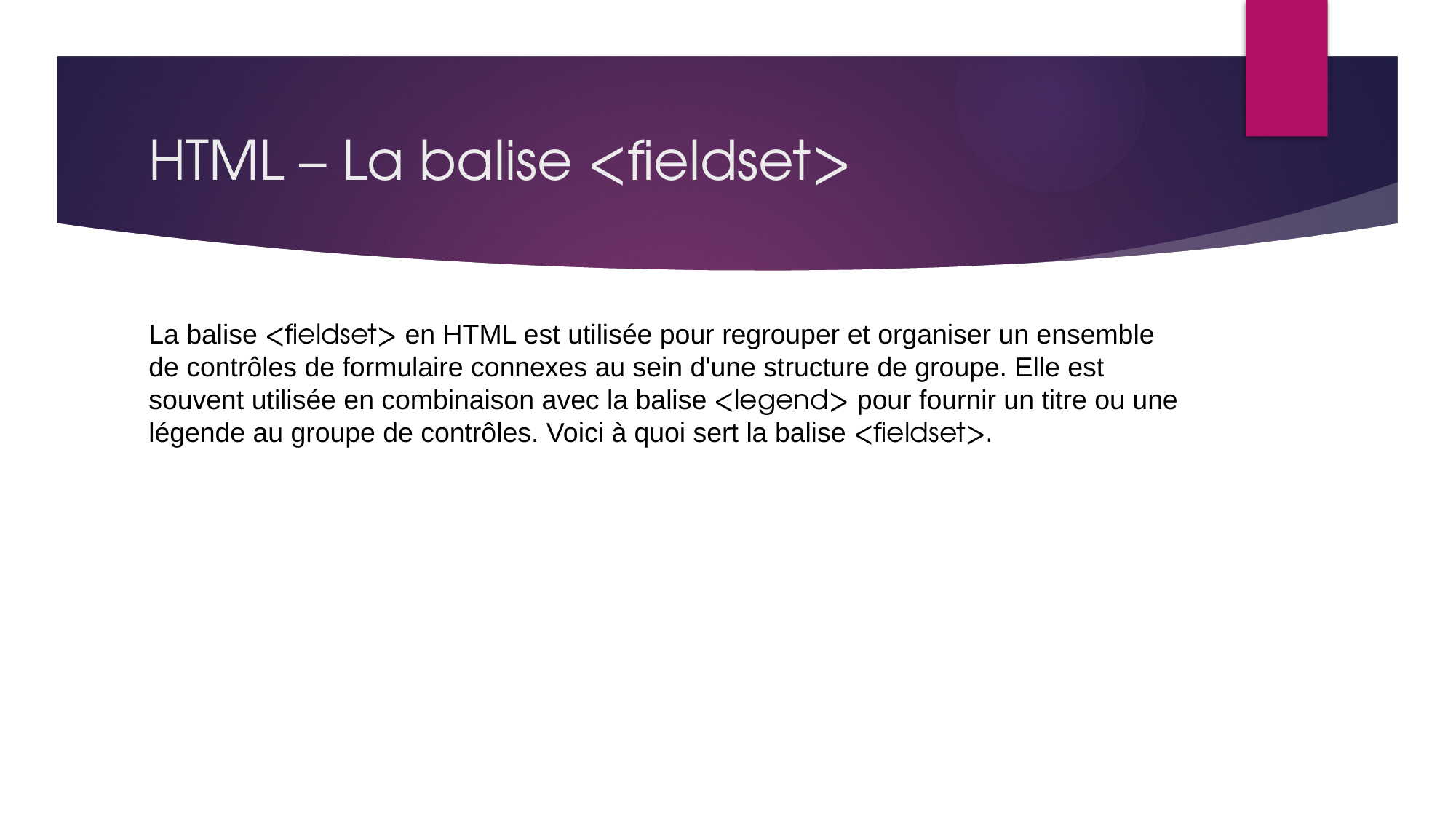

# HTML – La balise <fieldset>
La balise <fieldset> en HTML est utilisée pour regrouper et organiser un ensemble de contrôles de formulaire connexes au sein d'une structure de groupe. Elle est souvent utilisée en combinaison avec la balise <legend> pour fournir un titre ou une légende au groupe de contrôles. Voici à quoi sert la balise <fieldset>.